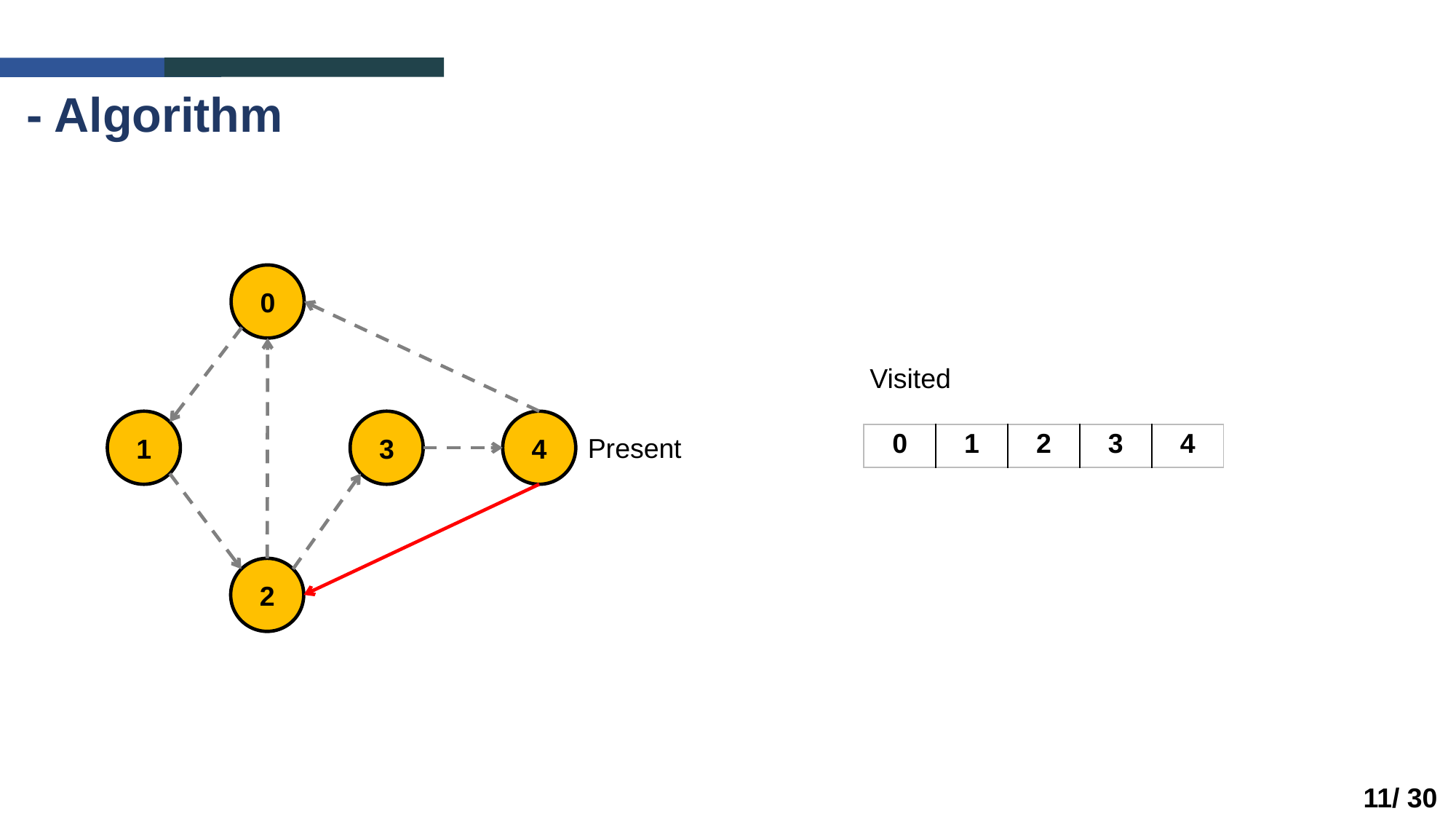

- Algorithm
0
Visited
1
3
4
| 0 | 1 | 2 | 3 | 4 |
| --- | --- | --- | --- | --- |
Present
2
11/ 30